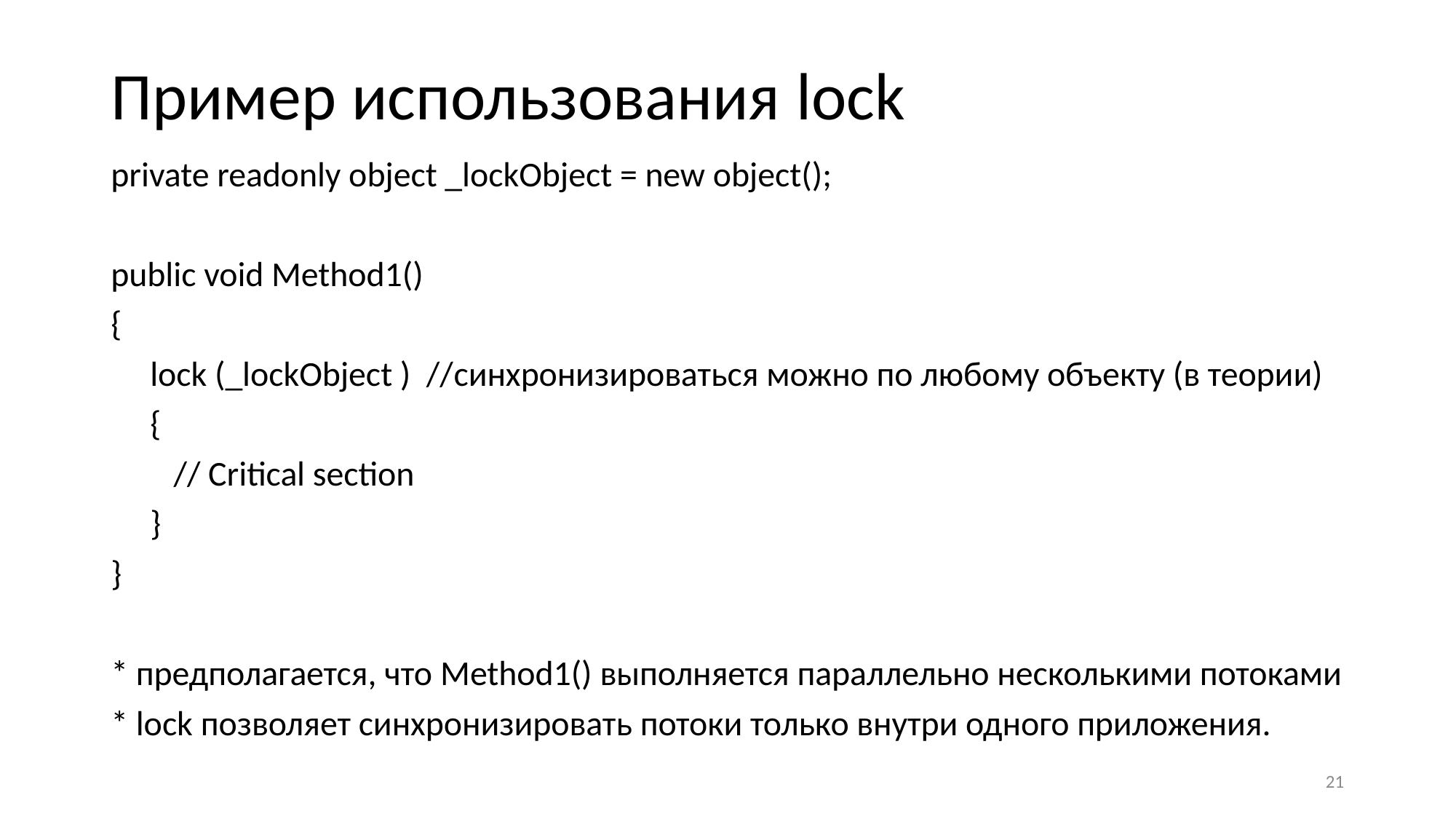

# Пример использования lock
private readonly object _lockObject = new object();

public void Method1()
{
     lock (_lockObject )  //синхронизироваться можно по любому объекту (в теории)
     {
        // Critical section
     }
}

* предполагается, что Method1() выполняется параллельно несколькими потоками
* lock позволяет синхронизировать потоки только внутри одного приложения.
21